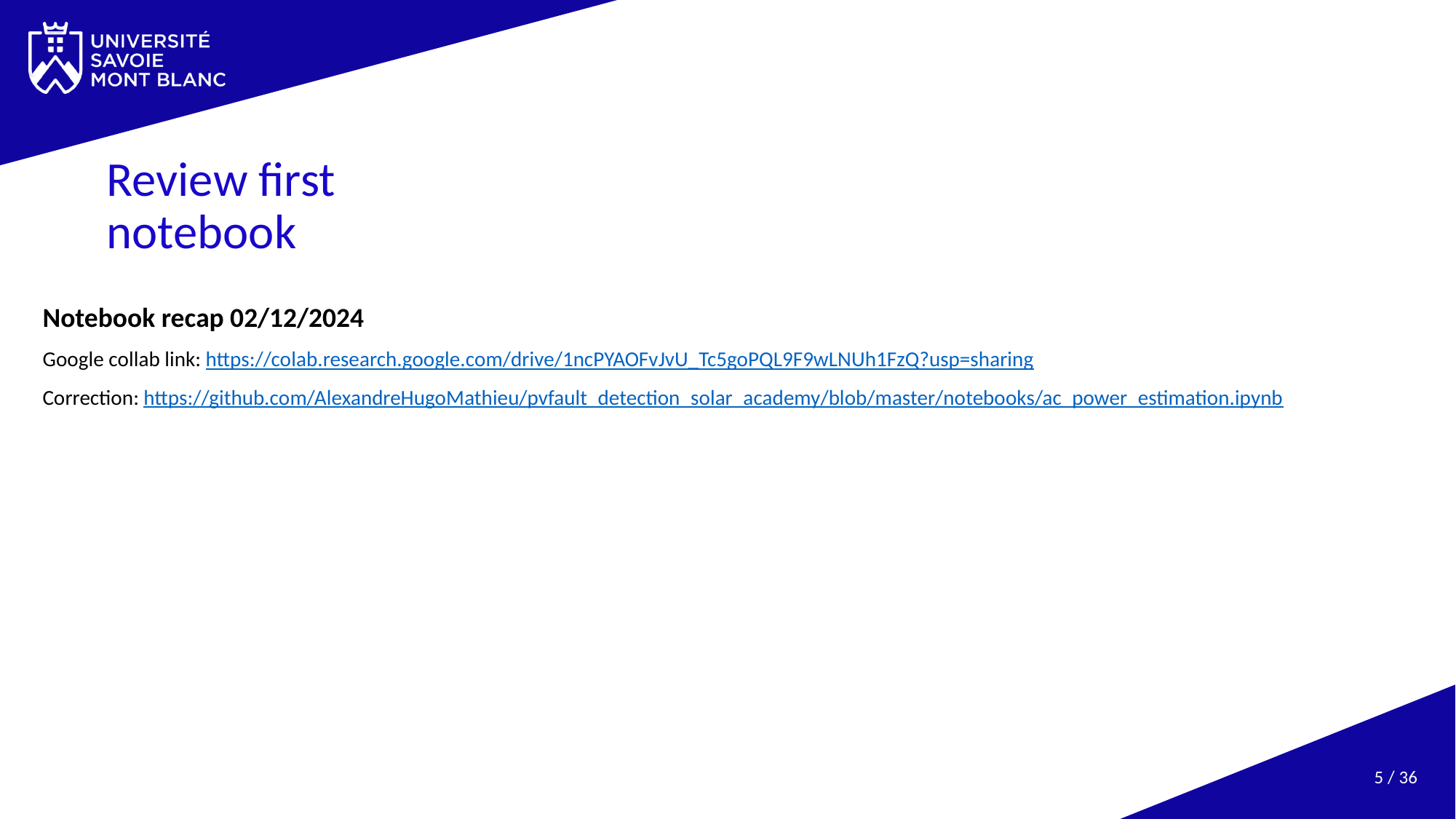

# Review first notebook
Notebook recap 02/12/2024
Google collab link: https://colab.research.google.com/drive/1ncPYAOFvJvU_Tc5goPQL9F9wLNUh1FzQ?usp=sharing
Correction: https://github.com/AlexandreHugoMathieu/pvfault_detection_solar_academy/blob/master/notebooks/ac_power_estimation.ipynb

5 / 36